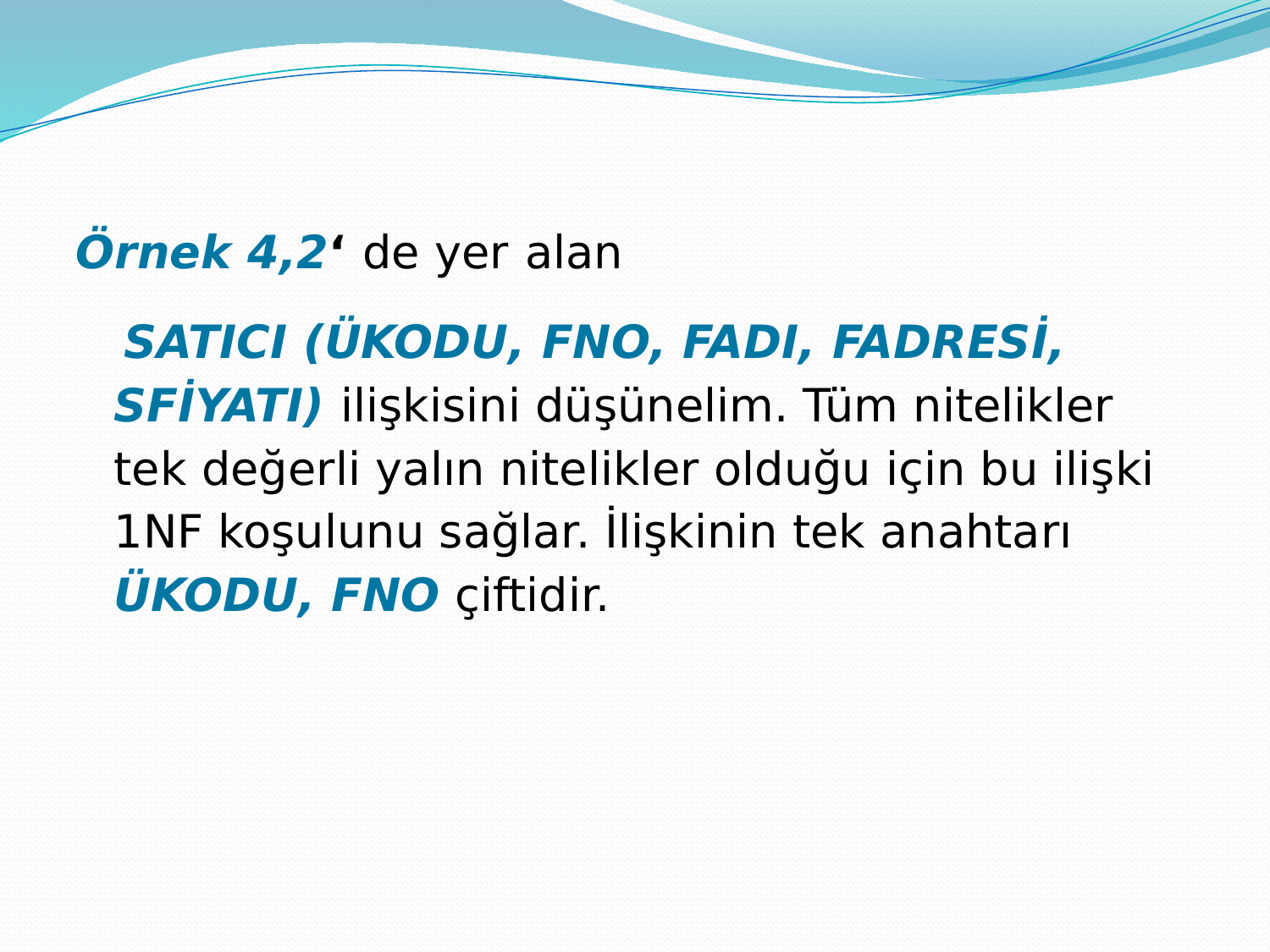

Örnek 4,2‘ de yer alan
   SATICI (ÜKODU, FNO, FADI, FADRESİ, SFİYATI) ilişkisini düşünelim. Tüm nitelikler tek değerli yalın nitelikler olduğu için bu ilişki 1NF koşulunu sağlar. İlişkinin tek anahtarı ÜKODU, FNO çiftidir.